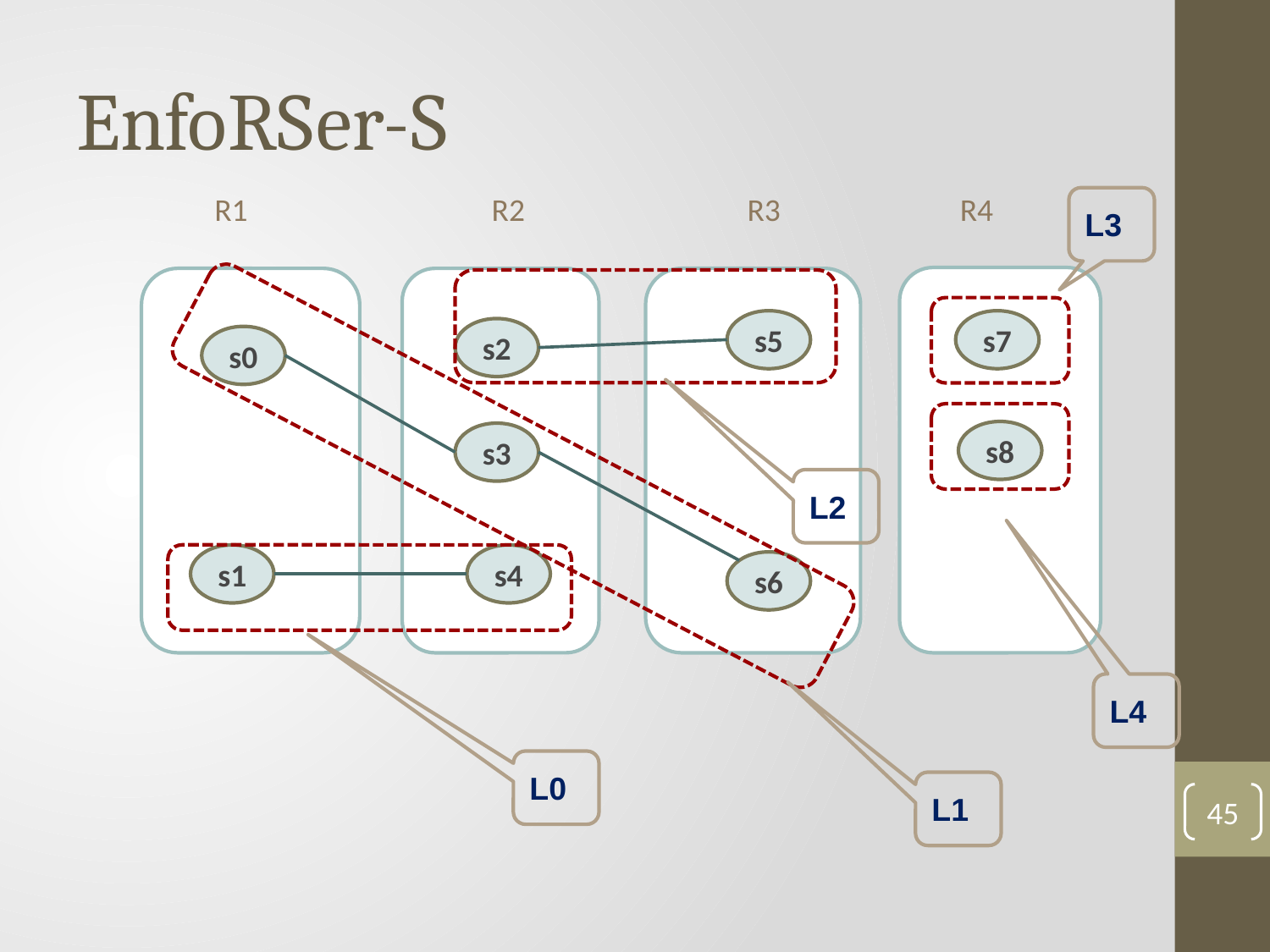

# EnfoRSer-S
R1                                  R2                               R3                         R4
L3

s5
s7
s2
s0

s8
s3
L2

s1
s4
s6
L4
L0
L1
45